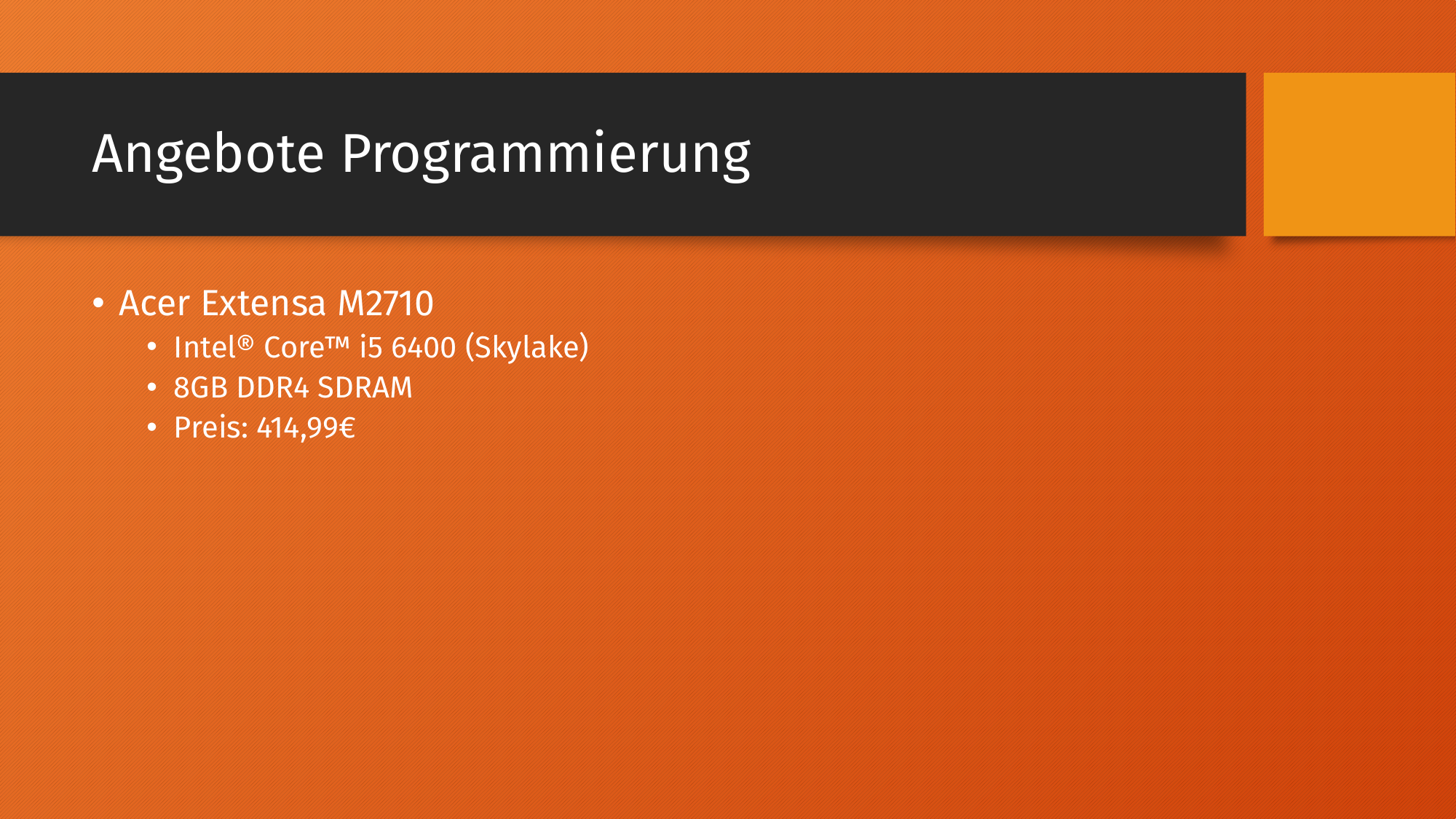

# Angebote Programmierung
Acer Extensa M2710
Intel® Core™ i5 6400 (Skylake)
8GB DDR4 SDRAM
Preis: 414,99€